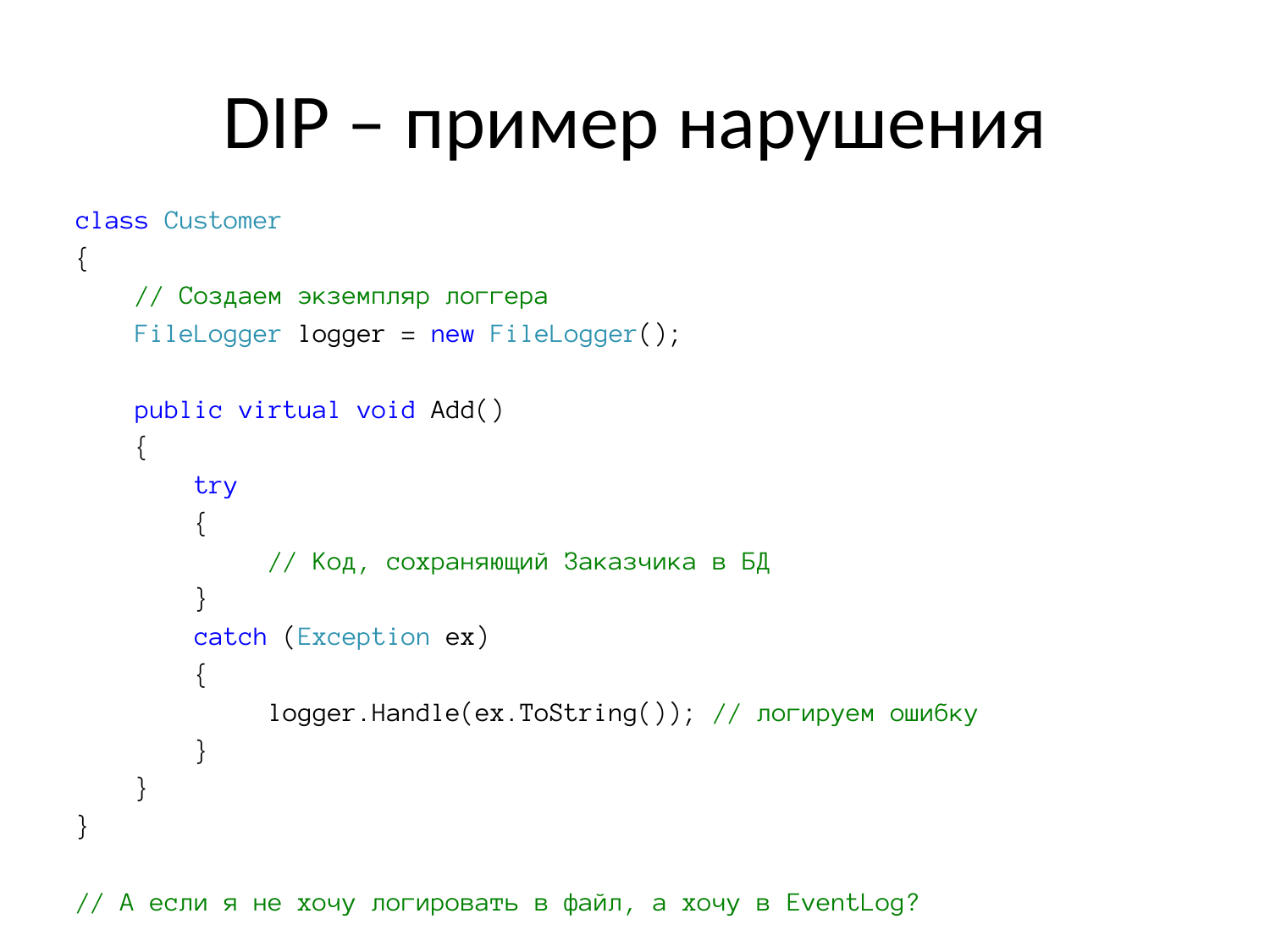

# DIP – пример нарушения
class Customer
{
    // Создаем экземпляр логгера
    FileLogger logger = new FileLogger();

    public virtual void Add()
    {
        try
        {
             // Код, сохраняющий Заказчика в БД
        }
        catch (Exception ex)
        {
             logger.Handle(ex.ToString()); // логируем ошибку
        }
    }
}

// А если я не хочу логировать в файл, а хочу в EventLog?